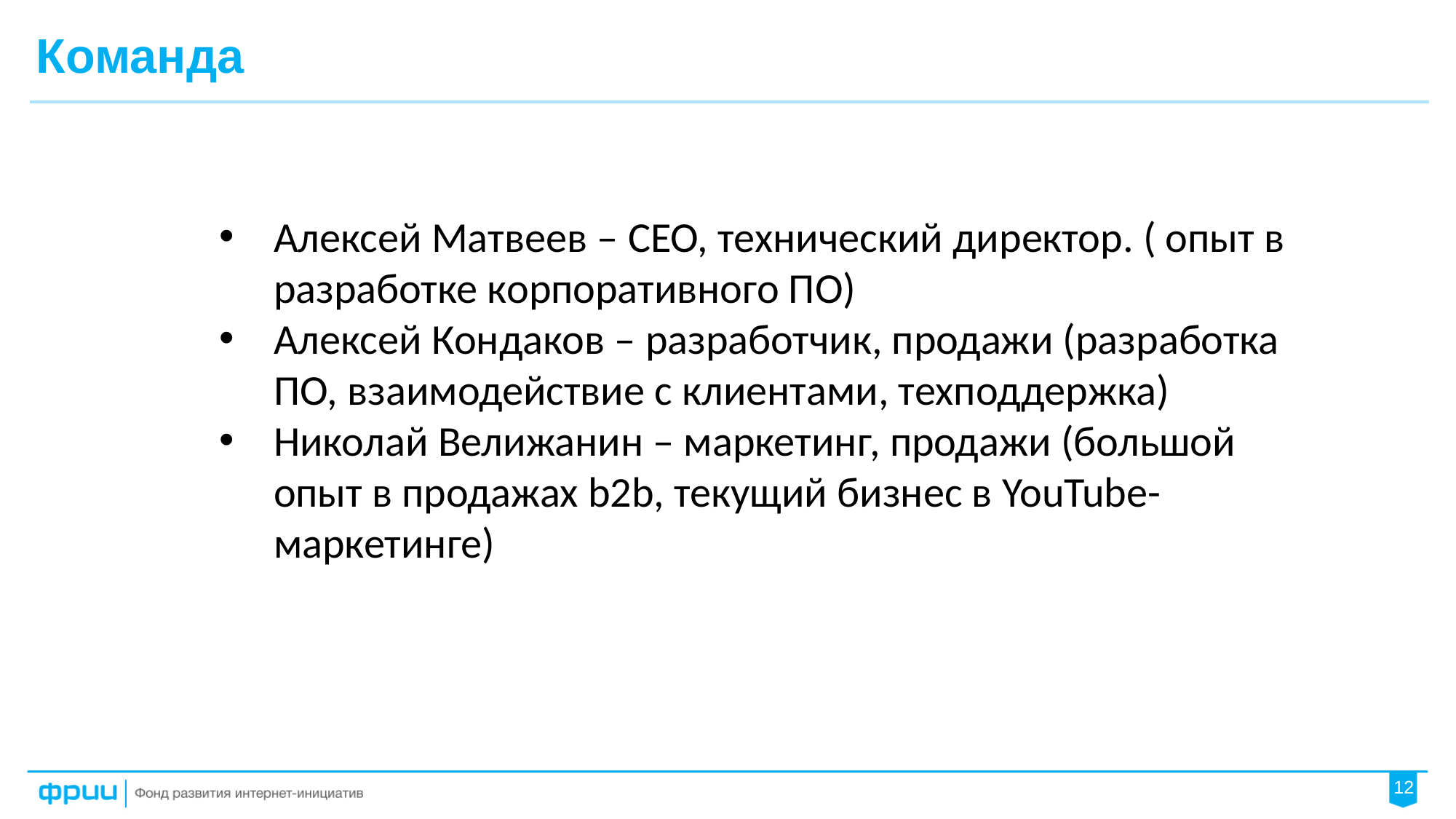

# Команда
Алексей Матвеев – CEO, технический директор. ( опыт в разработке корпоративного ПО)
Алексей Кондаков – разработчик, продажи (разработка ПО, взаимодействие с клиентами, техподдержка)
Николай Велижанин – маркетинг, продажи (большой опыт в продажах b2b, текущий бизнес в YouTube-маркетинге)
12